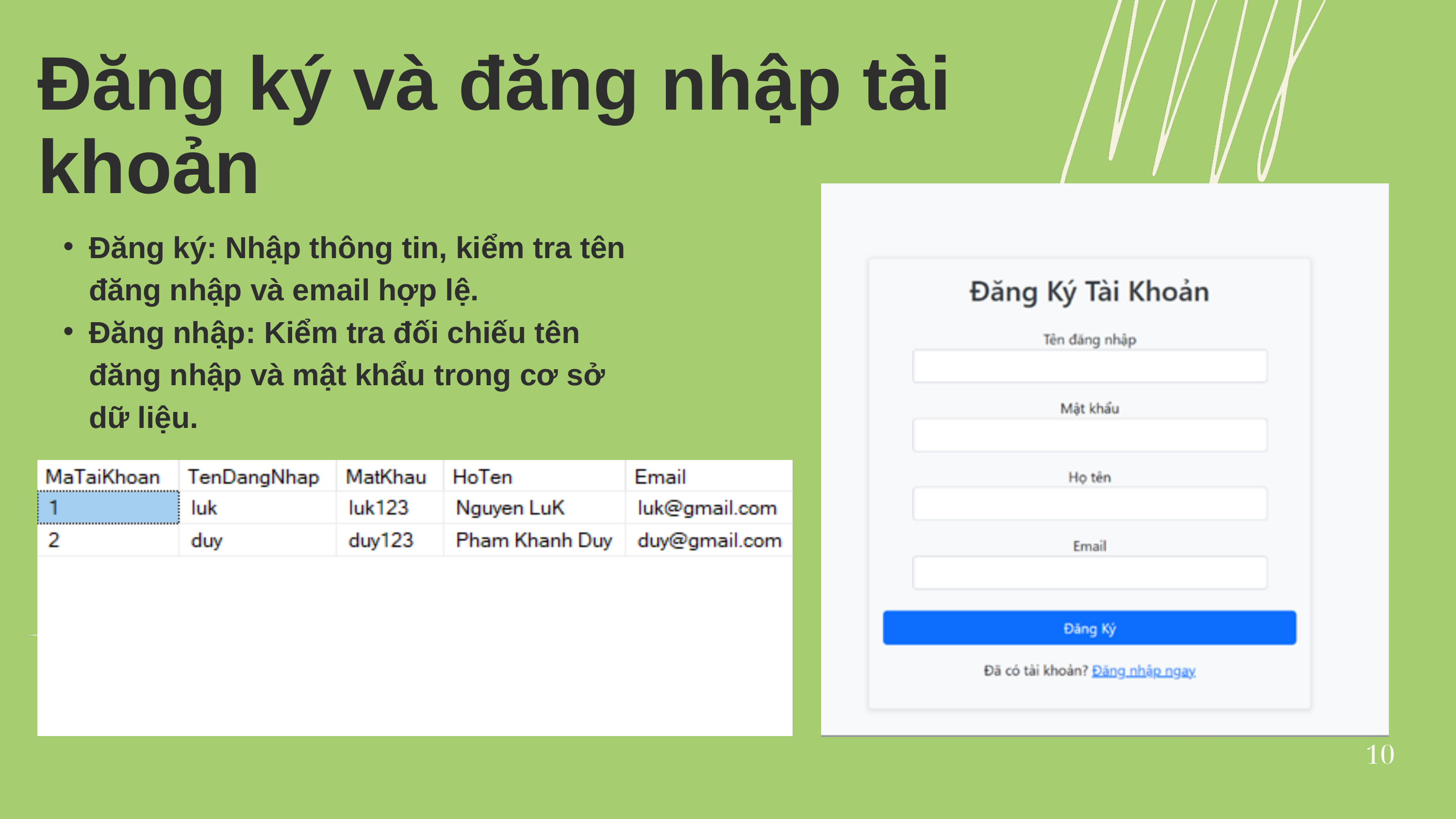

Đăng ký và đăng nhập tài khoản

Đăng ký: Nhập thông tin, kiểm tra tên đăng nhập và email hợp lệ.
Đăng nhập: Kiểm tra đối chiếu tên đăng nhập và mật khẩu trong cơ sở dữ liệu.

10